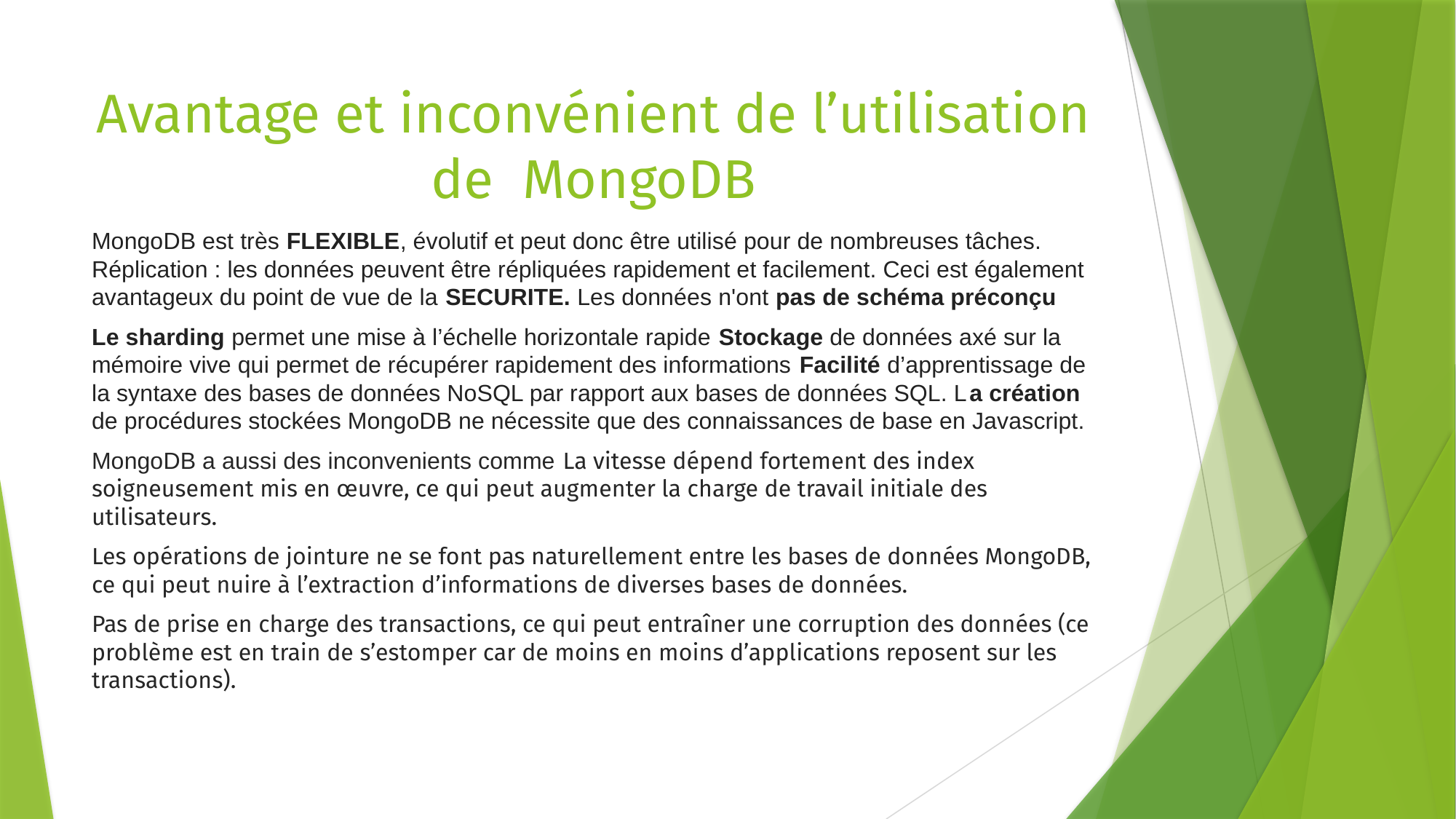

# Avantage et inconvénient de l’utilisation de  MongoDB
MongoDB est très FLEXIBLE, évolutif et peut donc être utilisé pour de nombreuses tâches. Réplication : les données peuvent être répliquées rapidement et facilement. Ceci est également avantageux du point de vue de la SECURITE. Les données n'ont pas de schéma préconçu
Le sharding permet une mise à l’échelle horizontale rapide Stockage de données axé sur la mémoire vive qui permet de récupérer rapidement des informations Facilité d’apprentissage de la syntaxe des bases de données NoSQL par rapport aux bases de données SQL. La création de procédures stockées MongoDB ne nécessite que des connaissances de base en Javascript.
MongoDB a aussi des inconvenients comme La vitesse dépend fortement des index soigneusement mis en œuvre, ce qui peut augmenter la charge de travail initiale des utilisateurs.
Les opérations de jointure ne se font pas naturellement entre les bases de données MongoDB, ce qui peut nuire à l’extraction d’informations de diverses bases de données.
Pas de prise en charge des transactions, ce qui peut entraîner une corruption des données (ce problème est en train de s’estomper car de moins en moins d’applications reposent sur les transactions).